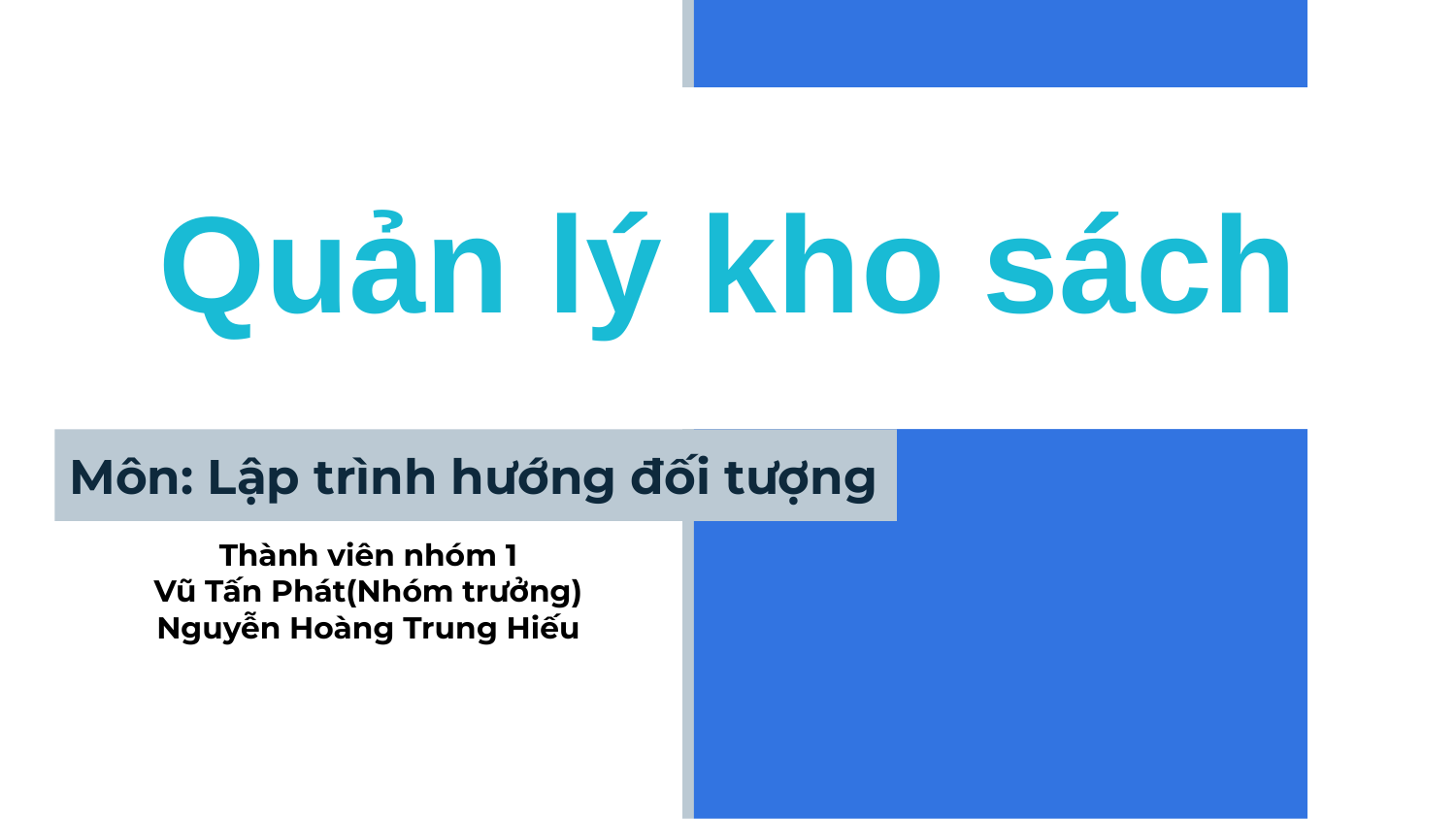

# Quản lý kho sách
Môn: Lập trình hướng đối tượng
Thành viên nhóm 1
Vũ Tấn Phát(Nhóm trưởng)
Nguyễn Hoàng Trung Hiếu